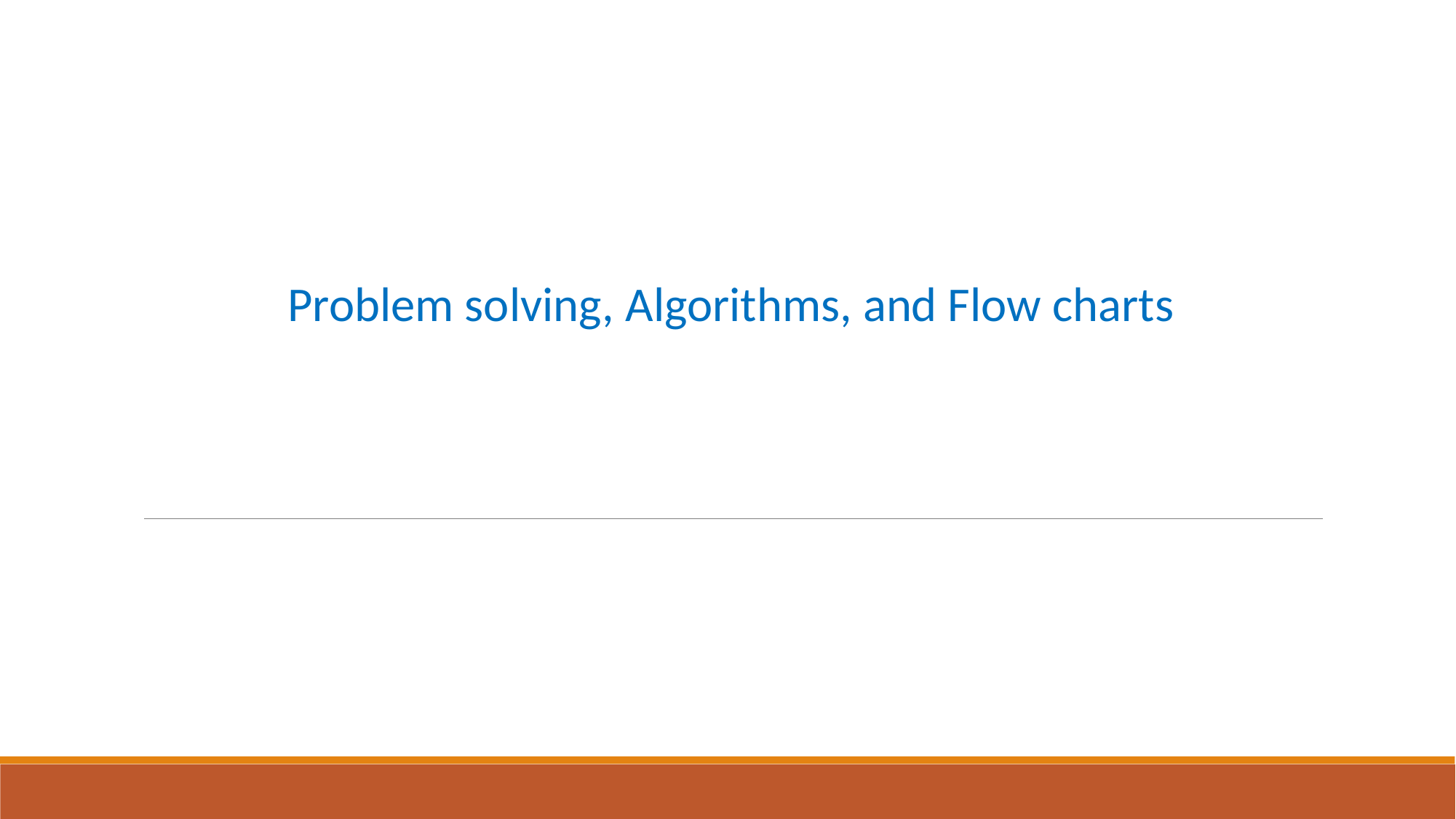

# Problem solving, Algorithms, and Flow charts